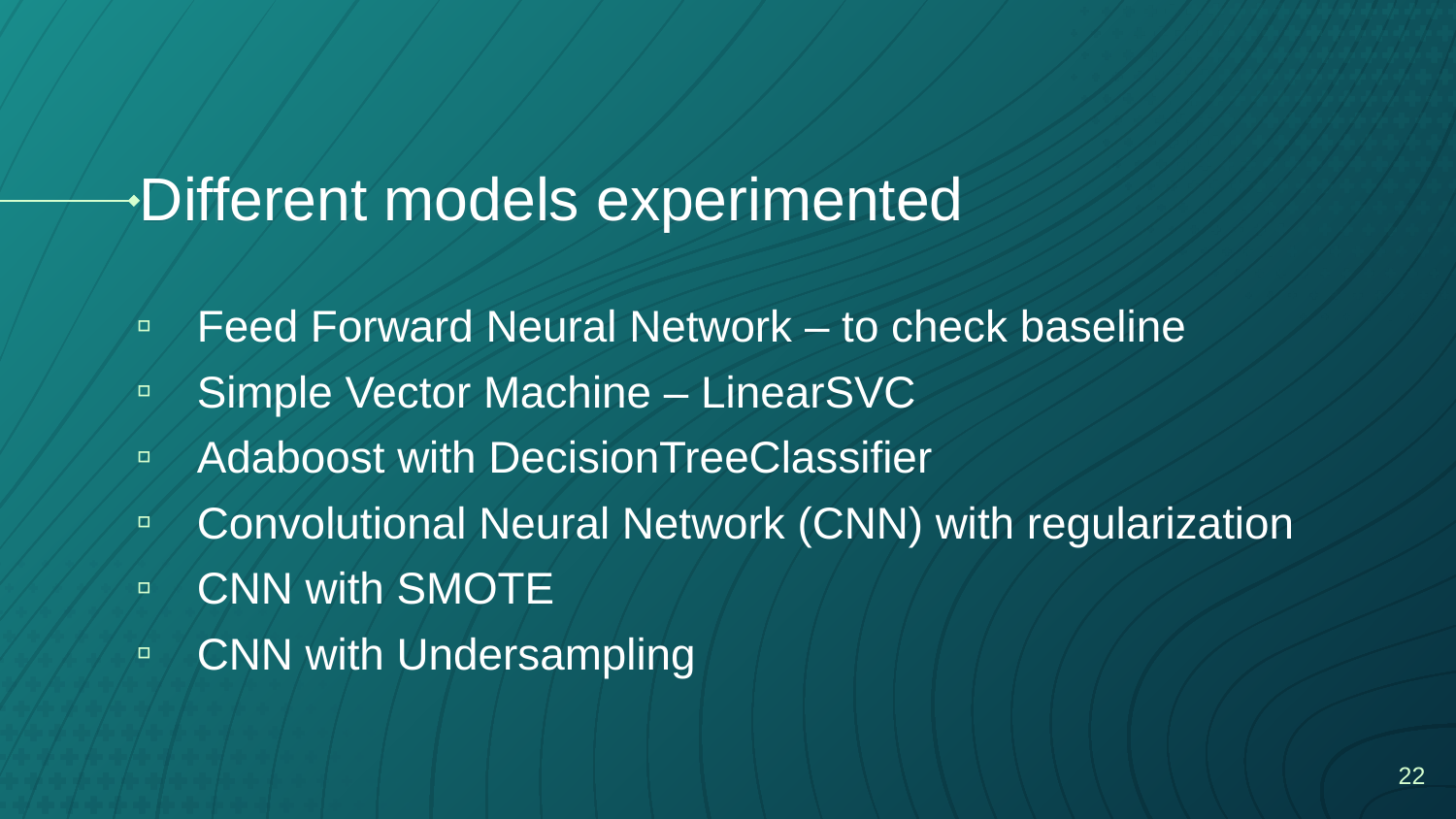

# Different models experimented

Feed Forward Neural Network – to check baseline
Simple Vector Machine – LinearSVC
Adaboost with DecisionTreeClassifier
Convolutional Neural Network (CNN) with regularization
CNN with SMOTE
CNN with Undersampling
22